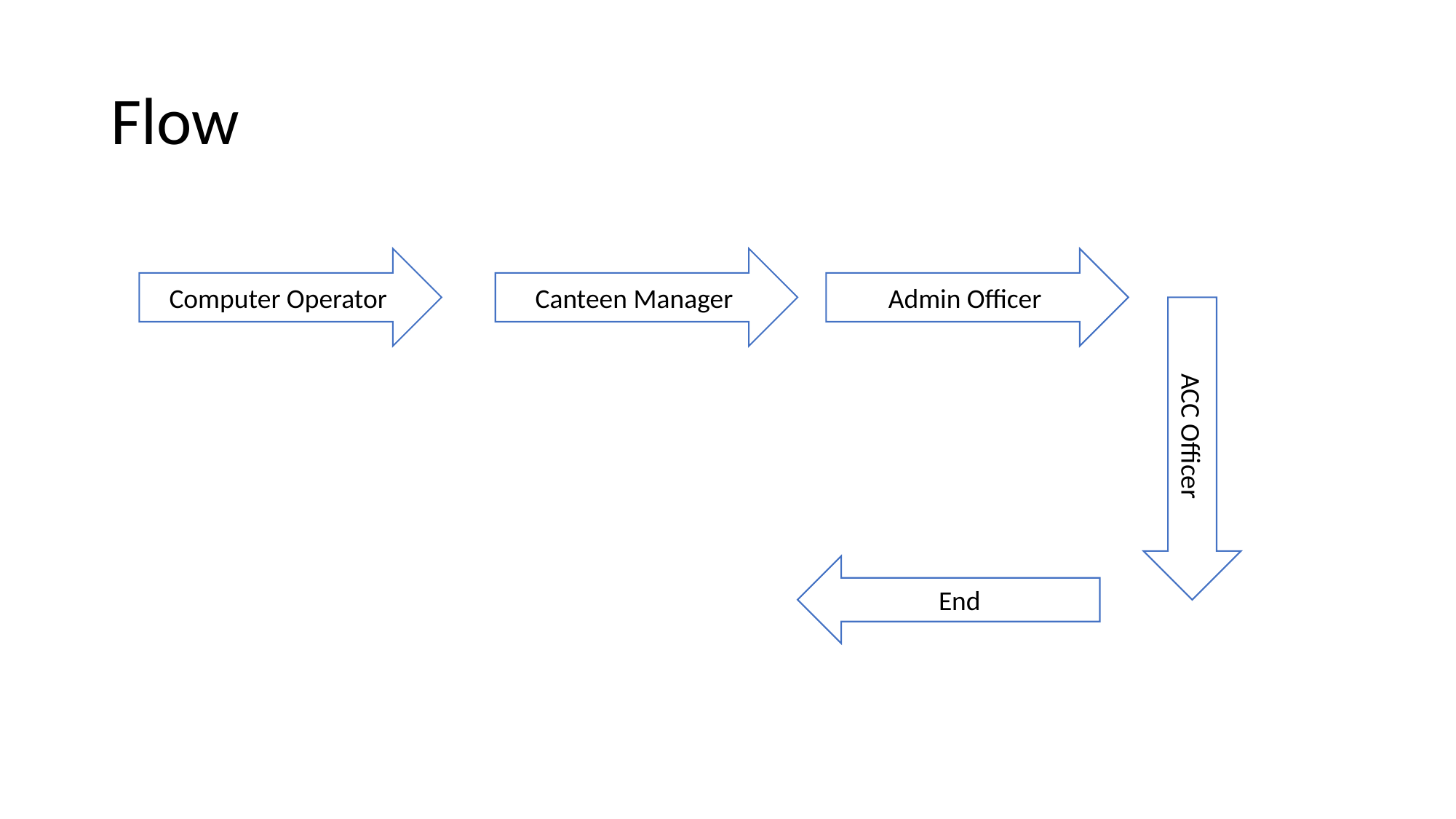

# Flow
Canteen Manager
Admin Officer
Computer Operator
ACC Officer
End